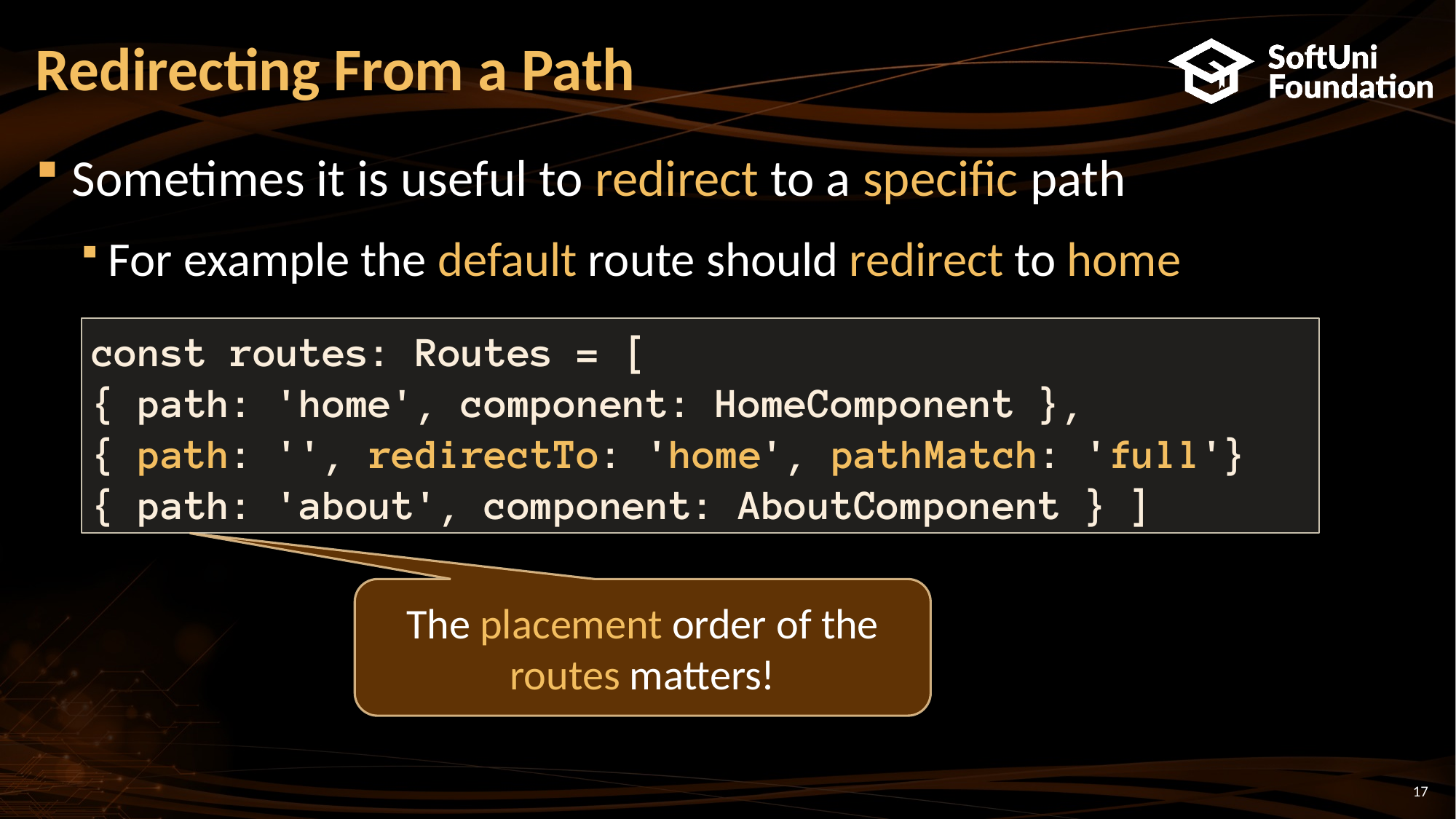

# Redirecting From a Path
Sometimes it is useful to redirect to a specific path
For example the default route should redirect to home
const routes: Routes = [
{ path: 'home', component: HomeComponent },
{ path: '', redirectTo: 'home', pathMatch: 'full'}
{ path: 'about', component: AboutComponent } ]
The placement order of the routes matters!
17